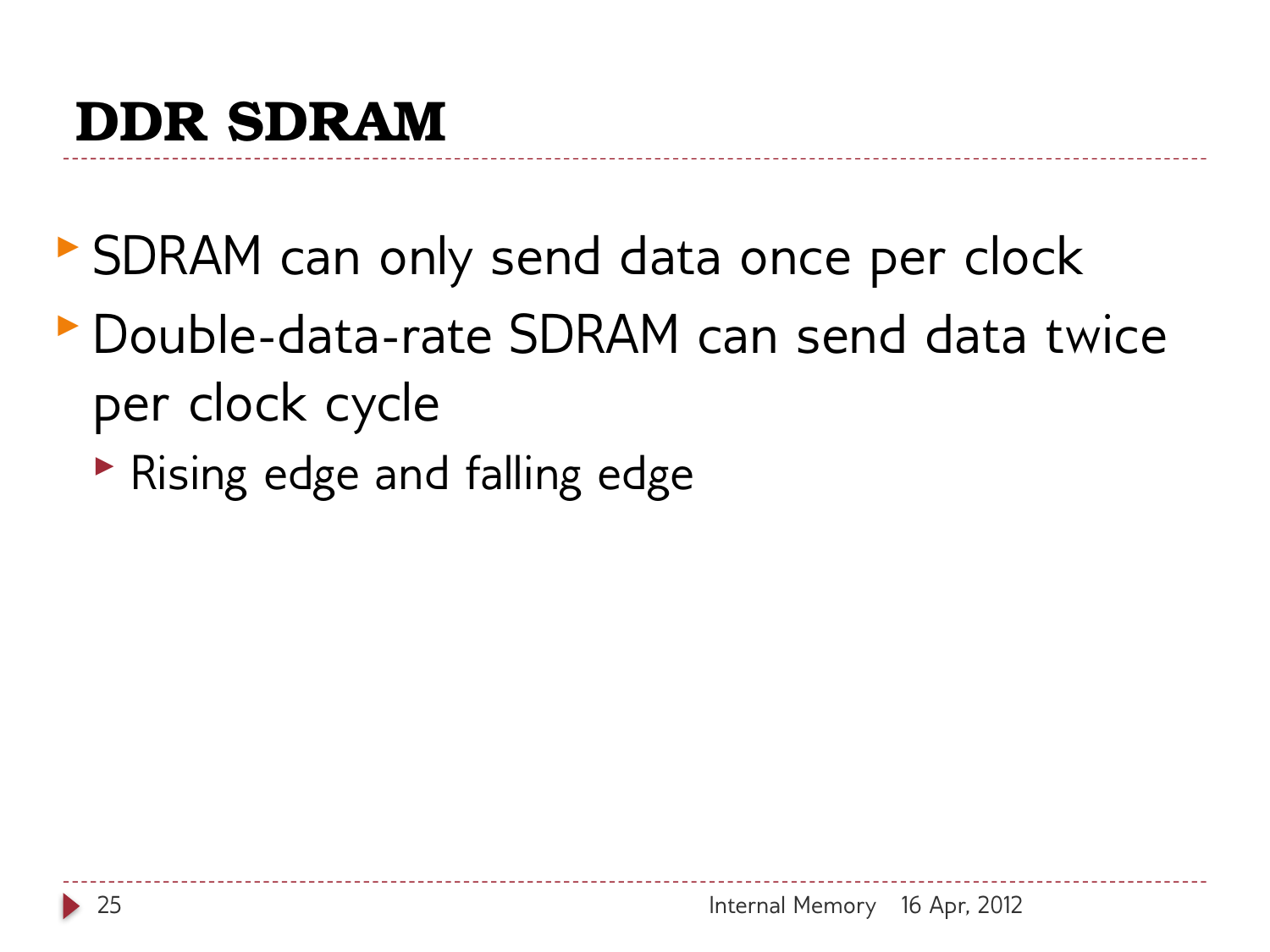

# DDR SDRAM
SDRAM can only send data once per clock
Double-data-rate SDRAM can send data twice per clock cycle
Rising edge and falling edge

25
Internal Memory
16 Apr, 2012